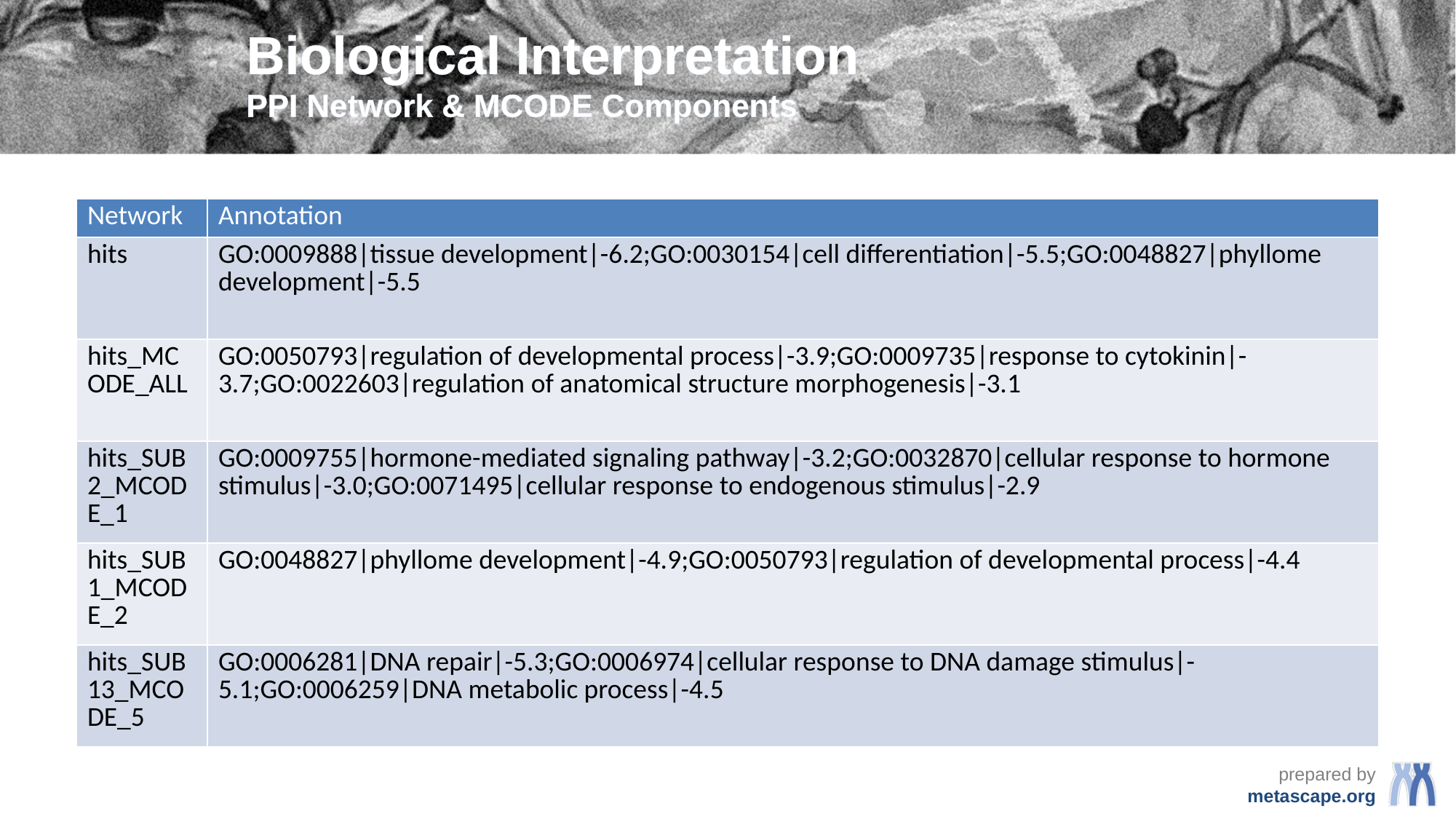

# Biological Interpretation PPI Network & MCODE Components
| Network | Annotation |
| --- | --- |
| hits | GO:0009888|tissue development|-6.2;GO:0030154|cell differentiation|-5.5;GO:0048827|phyllome development|-5.5 |
| hits\_MCODE\_ALL | GO:0050793|regulation of developmental process|-3.9;GO:0009735|response to cytokinin|-3.7;GO:0022603|regulation of anatomical structure morphogenesis|-3.1 |
| hits\_SUB2\_MCODE\_1 | GO:0009755|hormone-mediated signaling pathway|-3.2;GO:0032870|cellular response to hormone stimulus|-3.0;GO:0071495|cellular response to endogenous stimulus|-2.9 |
| hits\_SUB1\_MCODE\_2 | GO:0048827|phyllome development|-4.9;GO:0050793|regulation of developmental process|-4.4 |
| hits\_SUB13\_MCODE\_5 | GO:0006281|DNA repair|-5.3;GO:0006974|cellular response to DNA damage stimulus|-5.1;GO:0006259|DNA metabolic process|-4.5 |